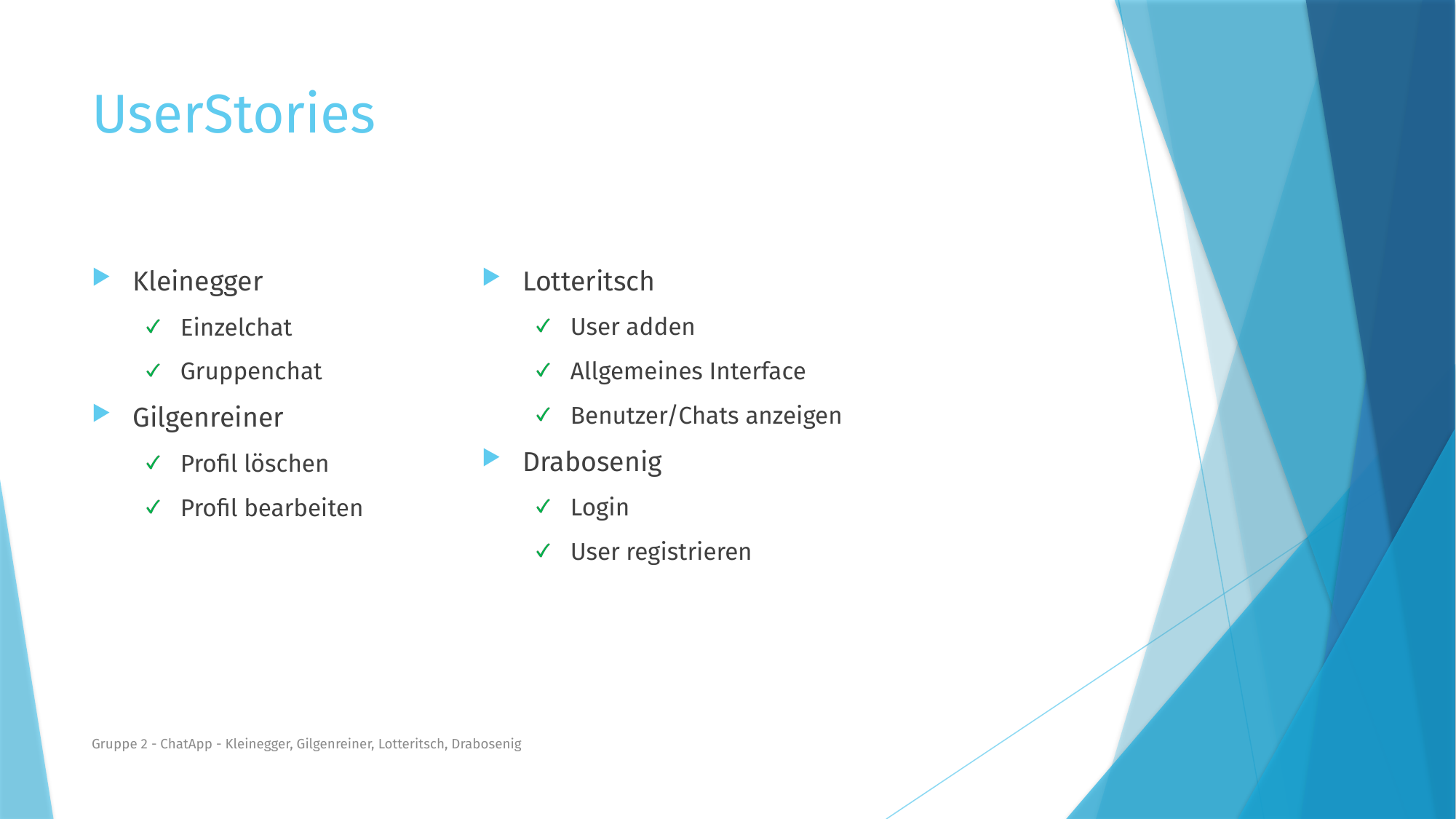

# UserStories
Lotteritsch
User adden
Allgemeines Interface
Benutzer/Chats anzeigen
Drabosenig
Login
User registrieren
Kleinegger
Einzelchat
Gruppenchat
Gilgenreiner
Profil löschen
Profil bearbeiten
Gruppe 2 - ChatApp - Kleinegger, Gilgenreiner, Lotteritsch, Drabosenig